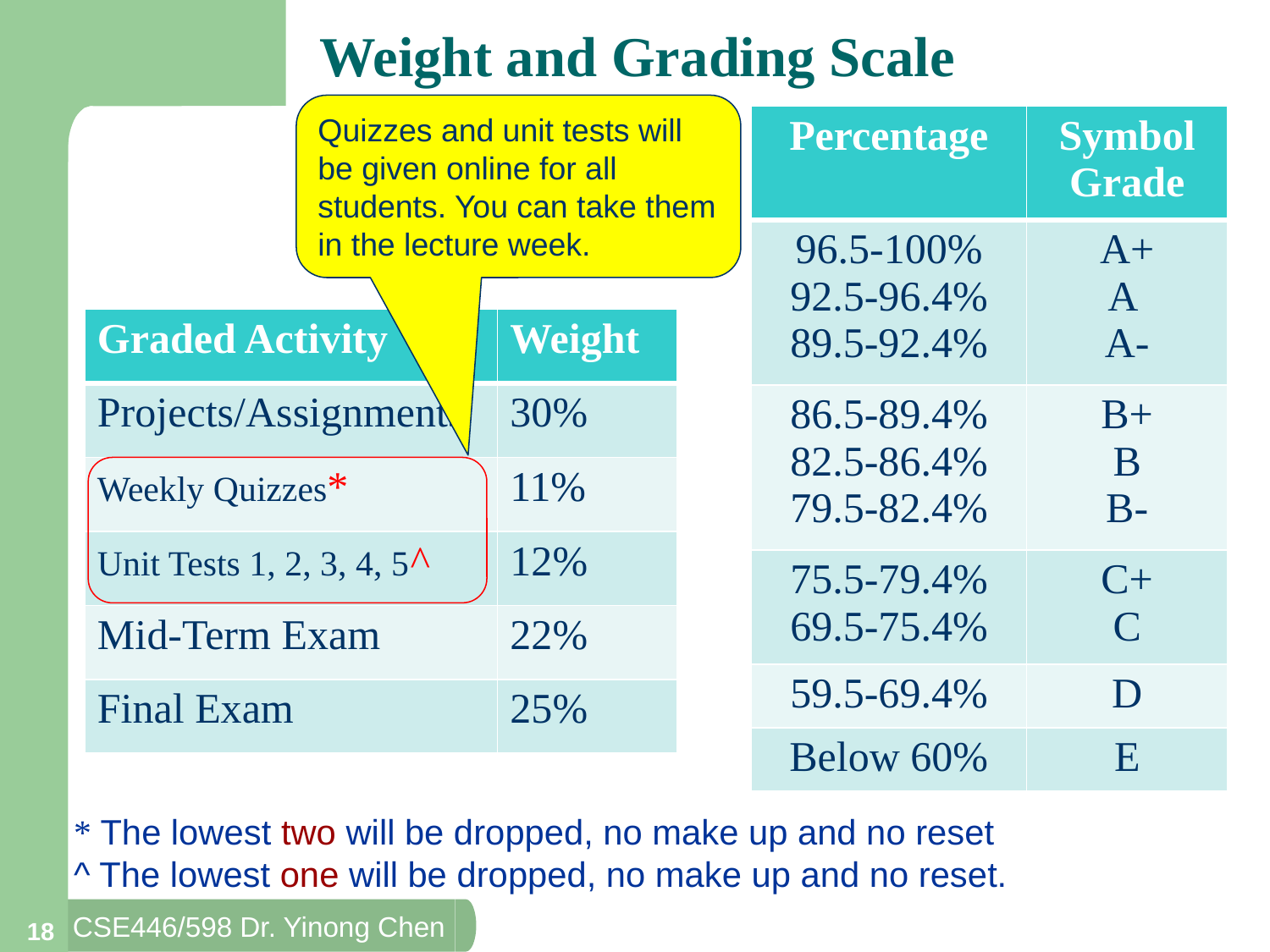

# Weight and Grading Scale
Quizzes and unit tests will be given online for all students. You can take them in the lecture week.
| Percentage | Symbol Grade |
| --- | --- |
| 96.5-100% 92.5-96.4% 89.5-92.4% | A+ A A- |
| 86.5-89.4% 82.5-86.4% 79.5-82.4% | B+ B B- |
| 75.5-79.4% 69.5-75.4% | C+ C |
| 59.5-69.4% | D |
| Below 60% | E |
| Graded Activity | Weight |
| --- | --- |
| Projects/Assignments | 30% |
| Weekly Quizzes\* | 11% |
| Unit Tests 1, 2, 3, 4, 5^ | 12% |
| Mid-Term Exam | 22% |
| Final Exam | 25% |

* The lowest two will be dropped, no make up and no reset
^ The lowest one will be dropped, no make up and no reset.
18